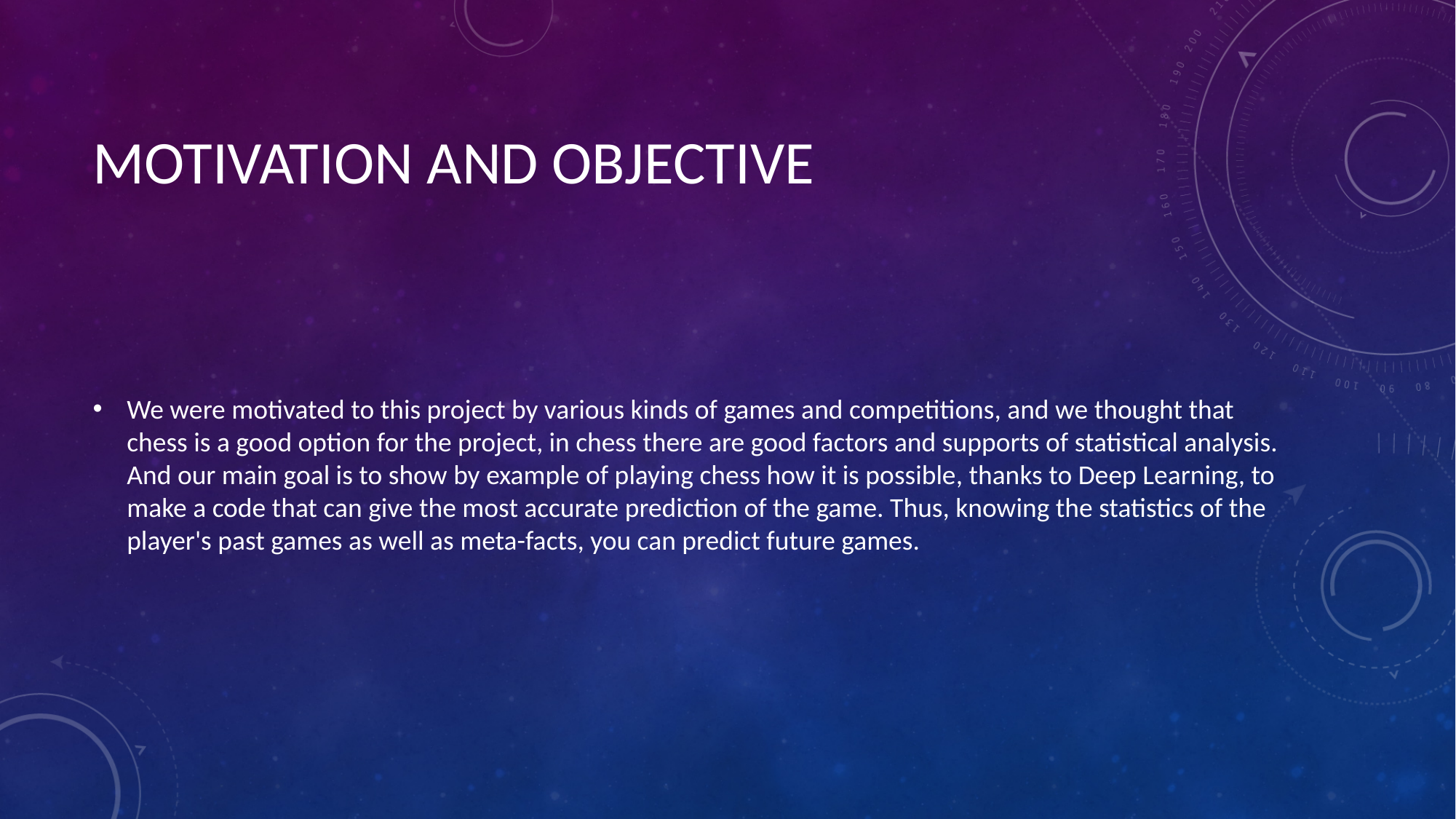

# Motivation and Objective
We were motivated to this project by various kinds of games and competitions, and we thought that chess is a good option for the project, in chess there are good factors and supports of statistical analysis. And our main goal is to show by example of playing chess how it is possible, thanks to Deep Learning, to make a code that can give the most accurate prediction of the game. Thus, knowing the statistics of the player's past games as well as meta-facts, you can predict future games.